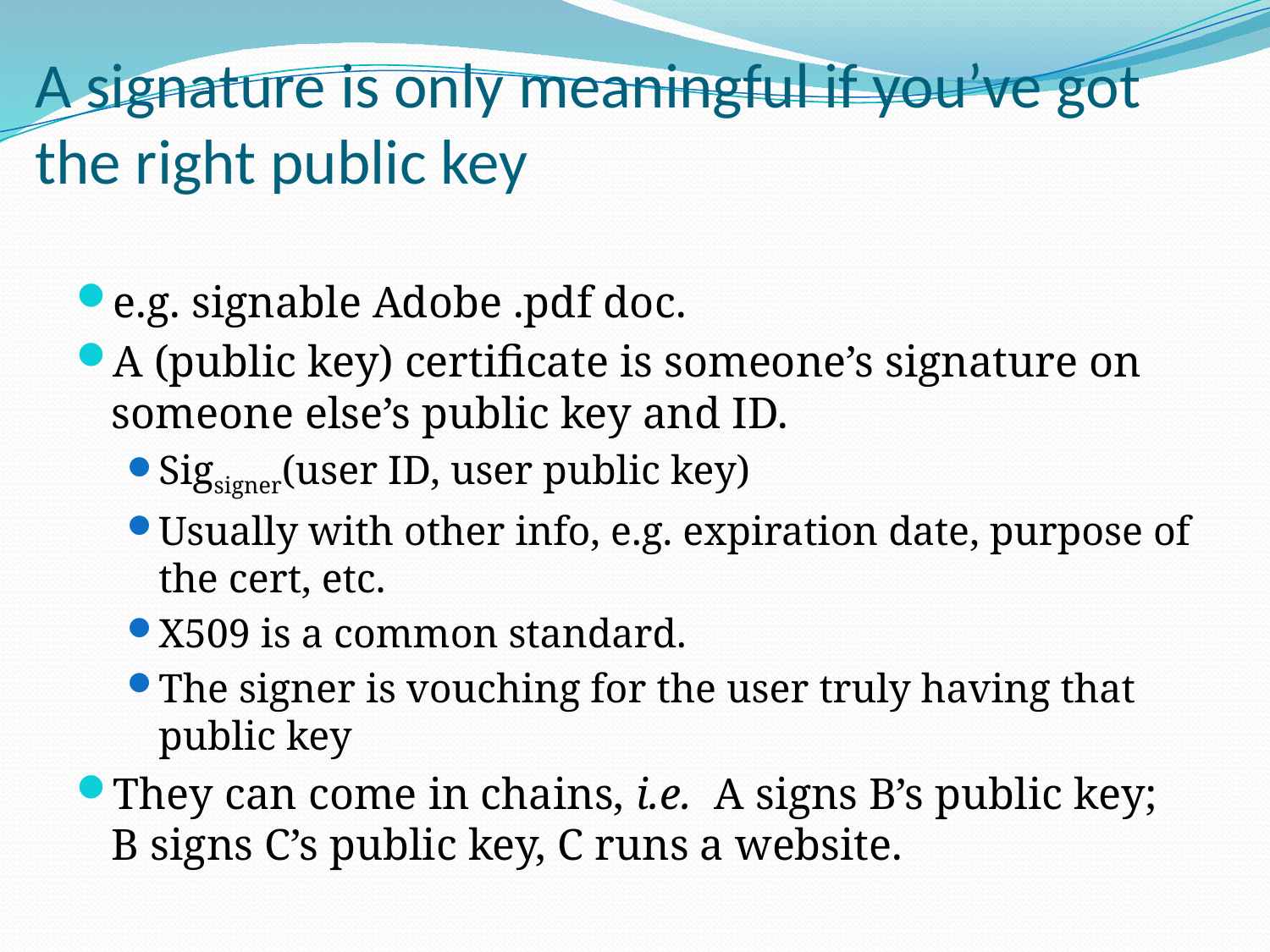

# A signature is only meaningful if you’ve got the right public key
e.g. signable Adobe .pdf doc.
A (public key) certificate is someone’s signature on someone else’s public key and ID.
Sigsigner(user ID, user public key)
Usually with other info, e.g. expiration date, purpose of the cert, etc.
X509 is a common standard.
The signer is vouching for the user truly having that public key
They can come in chains, i.e.  A signs B’s public key; B signs C’s public key, C runs a website.